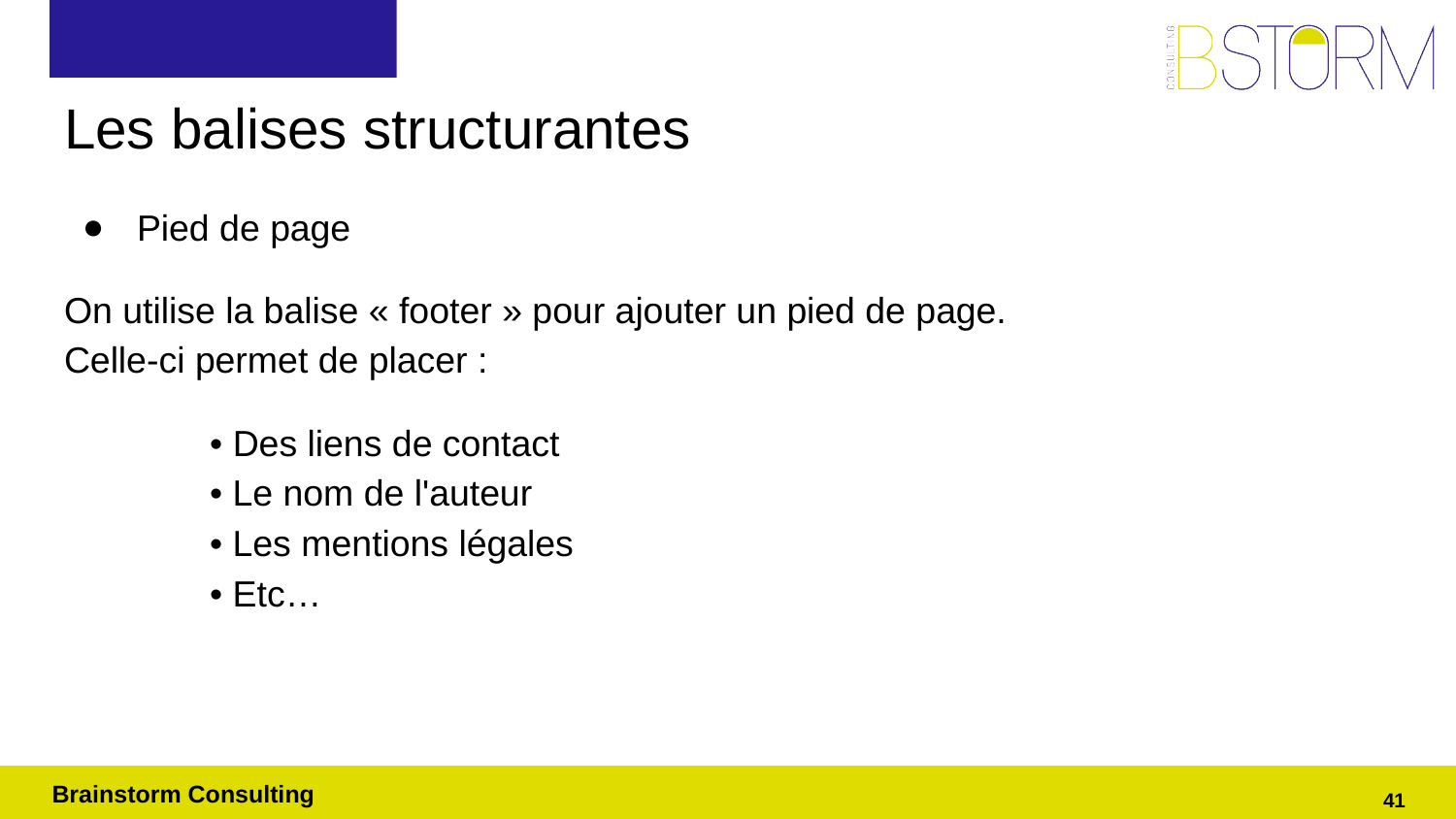

# Les balises structurantes
Pied de page
On utilise la balise « footer » pour ajouter un pied de page.
Celle-ci permet de placer :
	• Des liens de contact
	• Le nom de l'auteur
	• Les mentions légales
	• Etc…

41